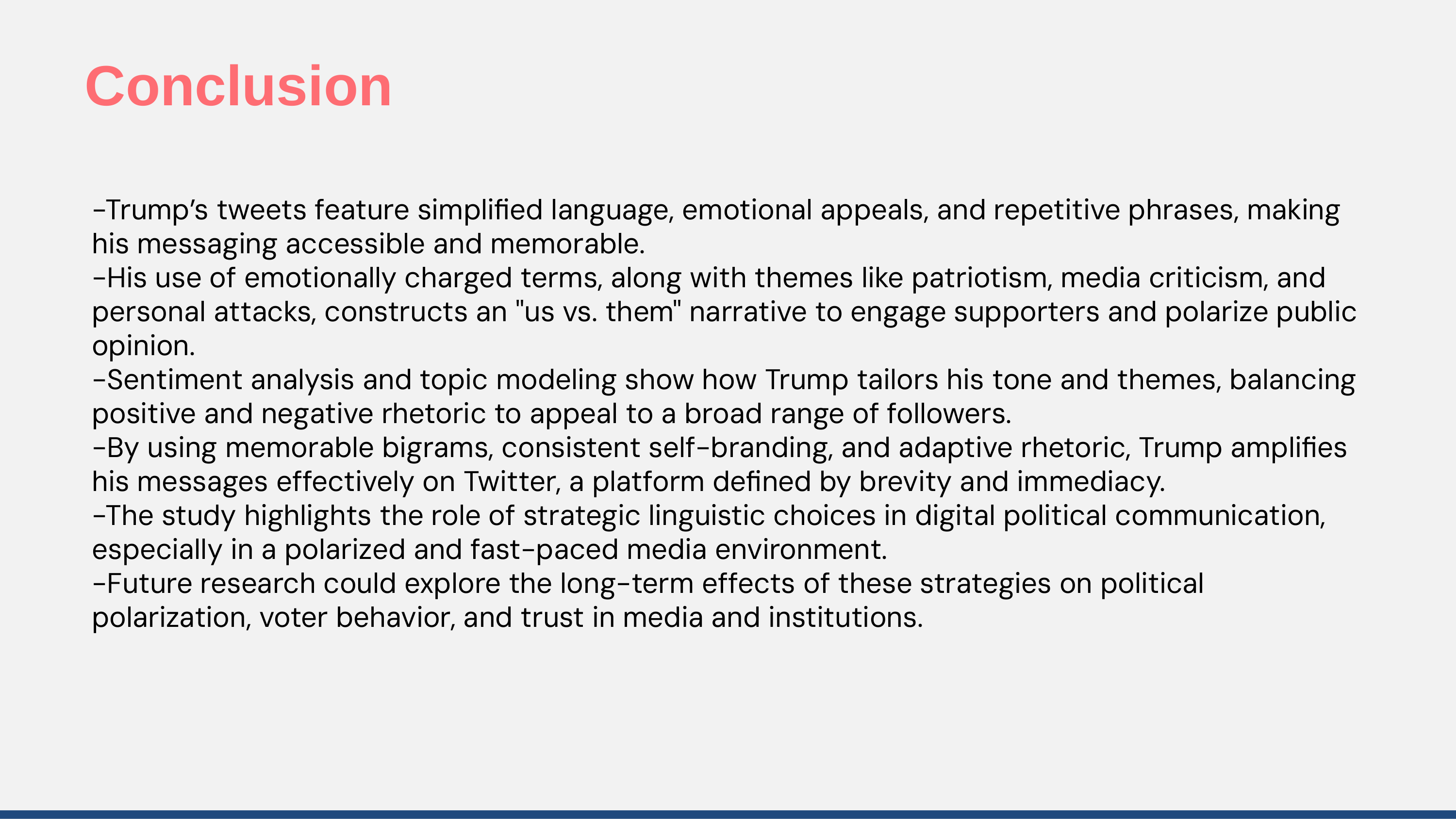

Conclusion
-Trump’s tweets feature simplified language, emotional appeals, and repetitive phrases, making his messaging accessible and memorable.
-His use of emotionally charged terms, along with themes like patriotism, media criticism, and personal attacks, constructs an "us vs. them" narrative to engage supporters and polarize public opinion.
-Sentiment analysis and topic modeling show how Trump tailors his tone and themes, balancing positive and negative rhetoric to appeal to a broad range of followers.
-By using memorable bigrams, consistent self-branding, and adaptive rhetoric, Trump amplifies his messages effectively on Twitter, a platform defined by brevity and immediacy.
-The study highlights the role of strategic linguistic choices in digital political communication, especially in a polarized and fast-paced media environment.
-Future research could explore the long-term effects of these strategies on political polarization, voter behavior, and trust in media and institutions.